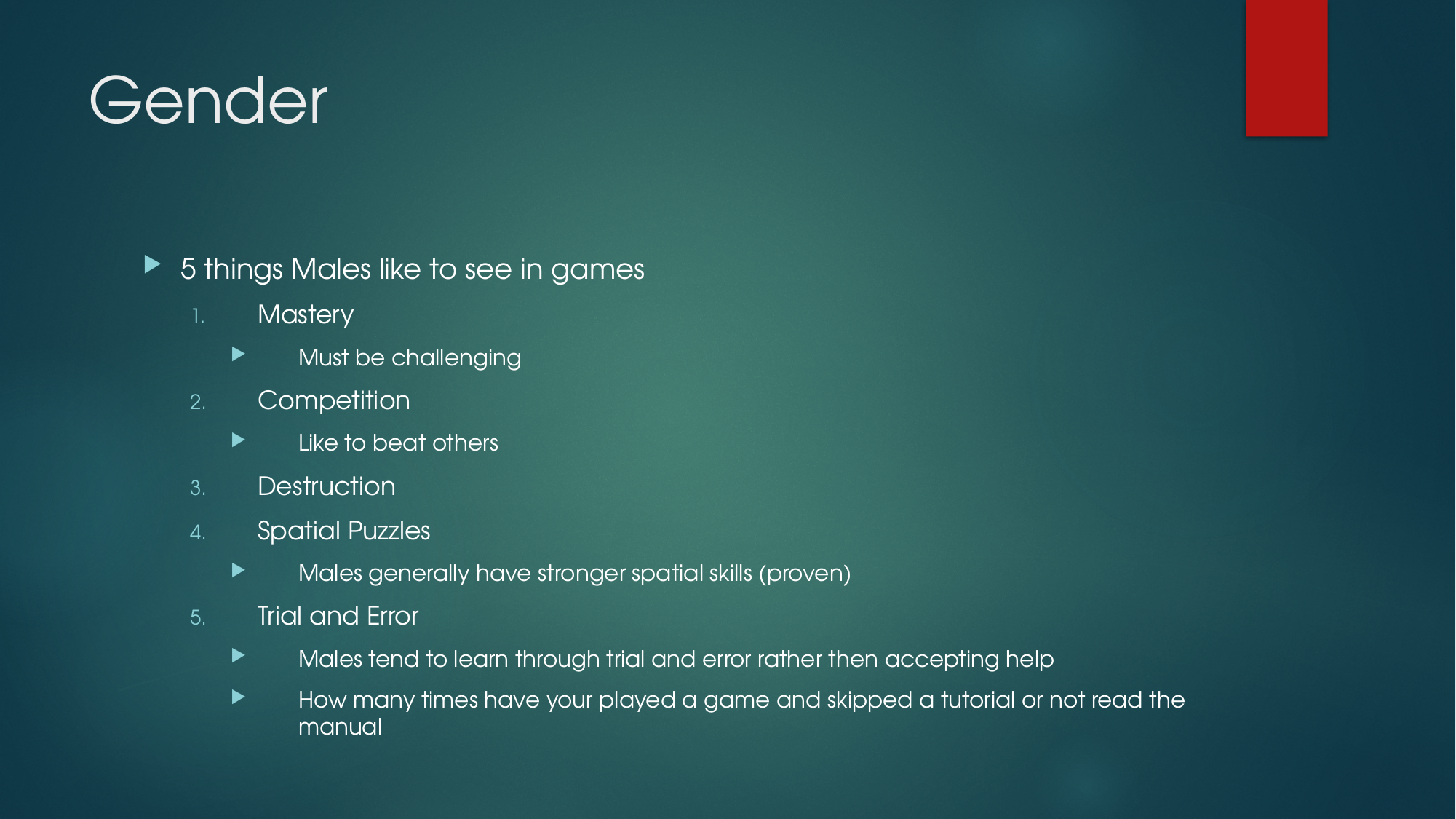

# Gender
5 things Males like to see in games
Mastery
Must be challenging
Competition
Like to beat others
Destruction
Spatial Puzzles
Males generally have stronger spatial skills (proven)
Trial and Error
Males tend to learn through trial and error rather then accepting help
How many times have your played a game and skipped a tutorial or not read the manual